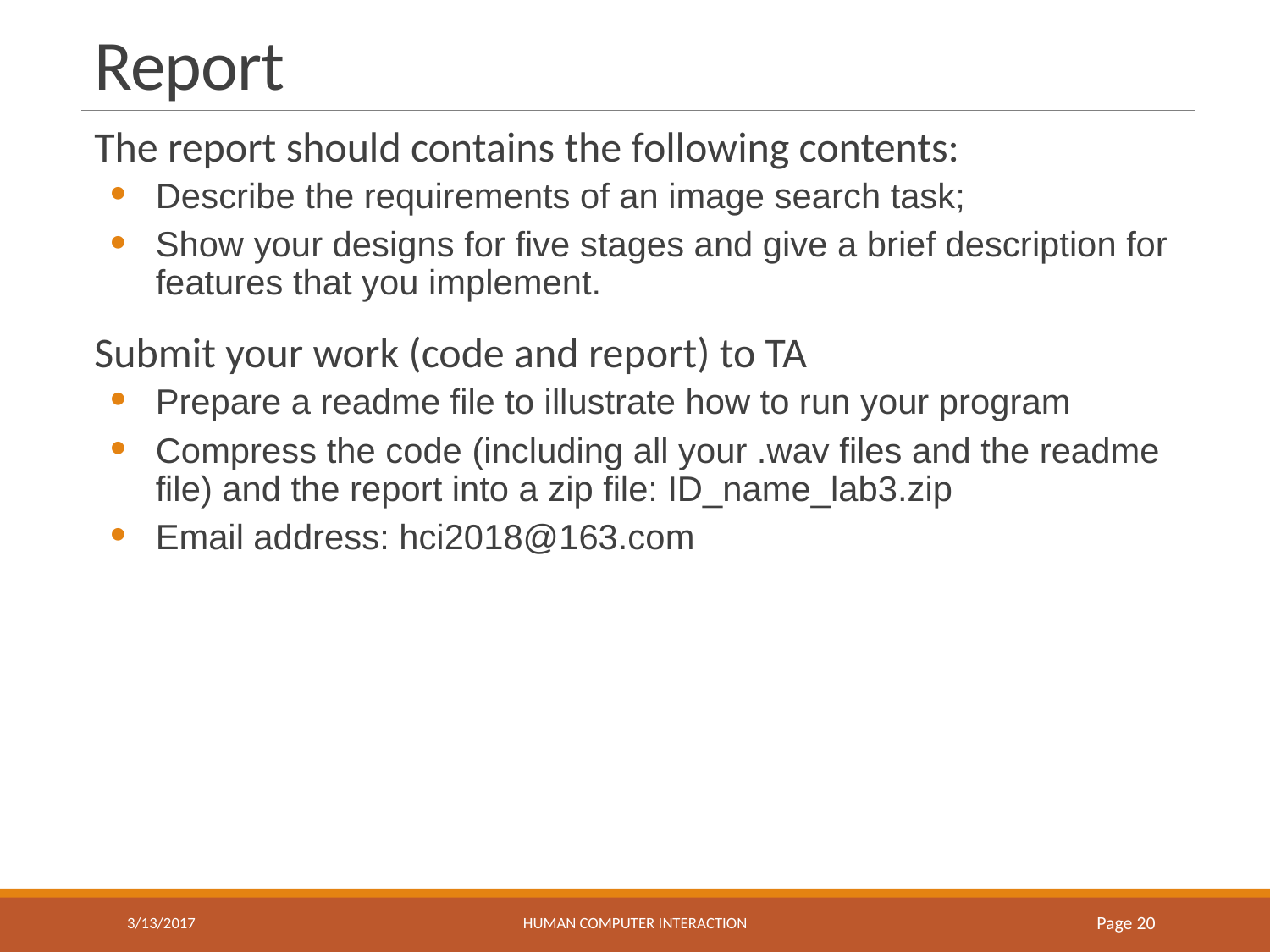

# Report
The report should contains the following contents:
Describe the requirements of an image search task;
Show your designs for five stages and give a brief description for features that you implement.
Submit your work (code and report) to TA
Prepare a readme file to illustrate how to run your program
Compress the code (including all your .wav files and the readme file) and the report into a zip file: ID_name_lab3.zip
Email address: hci2018@163.com
3/13/2017
HUMAN COMPUTER INTERACTION
Page 20